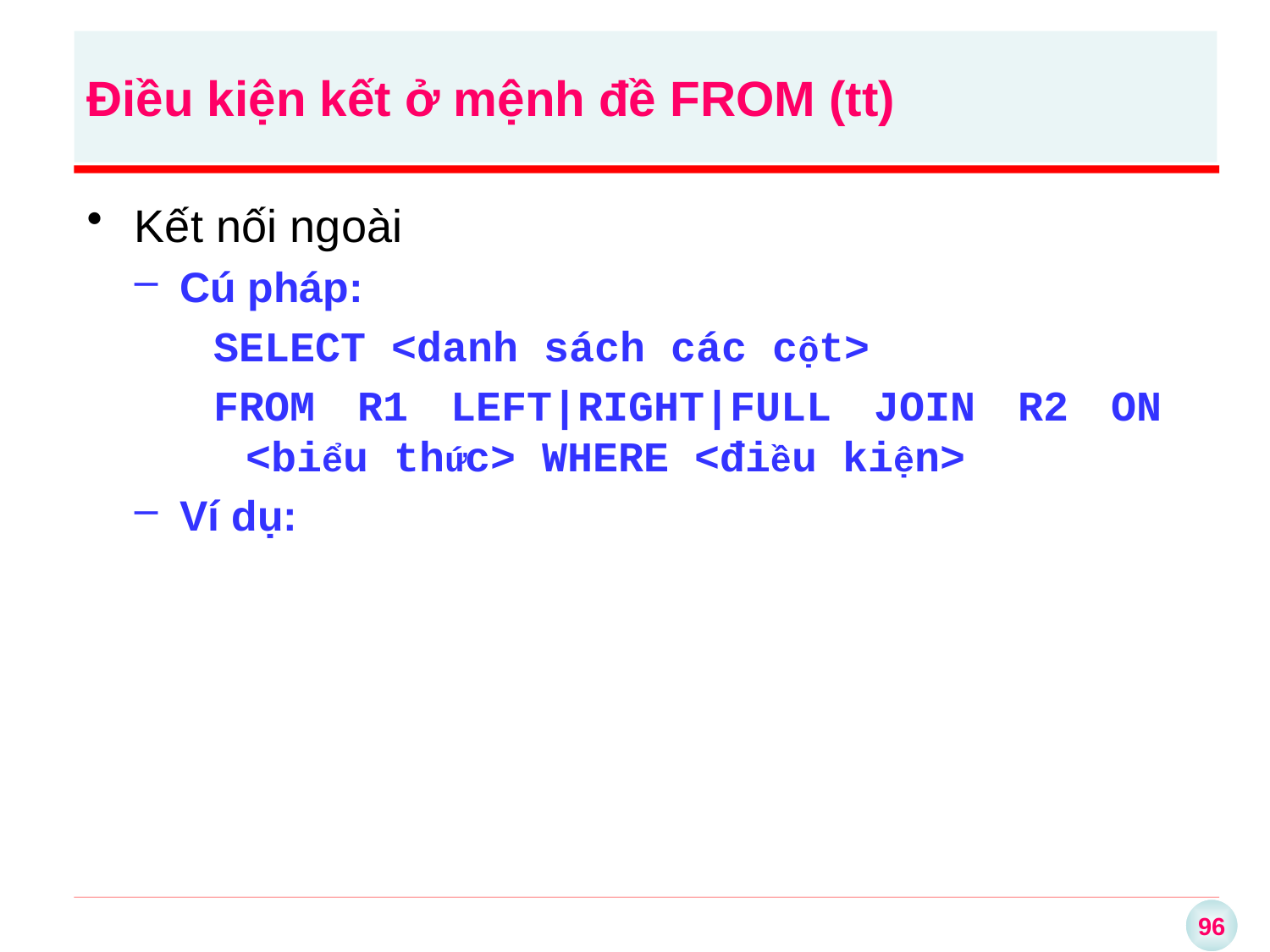

Điều kiện kết ở mệnh đề FROM (tt)
Kết nối ngoài
Cú pháp:
SELECT <danh sách các cột>
FROM R1 LEFT|RIGHT|FULL JOIN R2 ON  <biểu thức> WHERE <điều kiện>
Ví dụ: